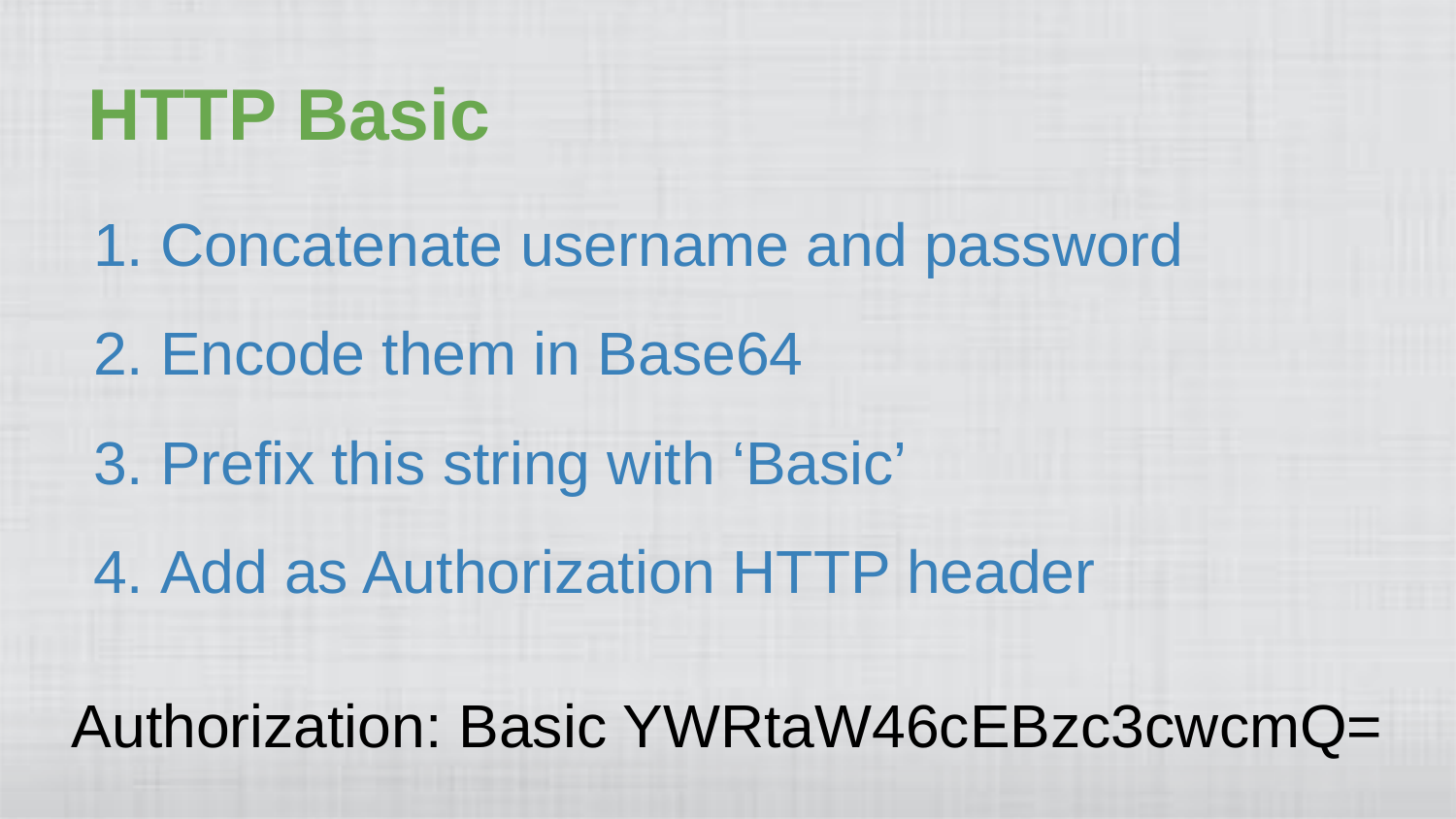

# HTTP Basic
Concatenate username and password
Encode them in Base64
Prefix this string with ‘Basic’
Add as Authorization HTTP header
Authorization: Basic YWRtaW46cEBzc3cwcmQ=